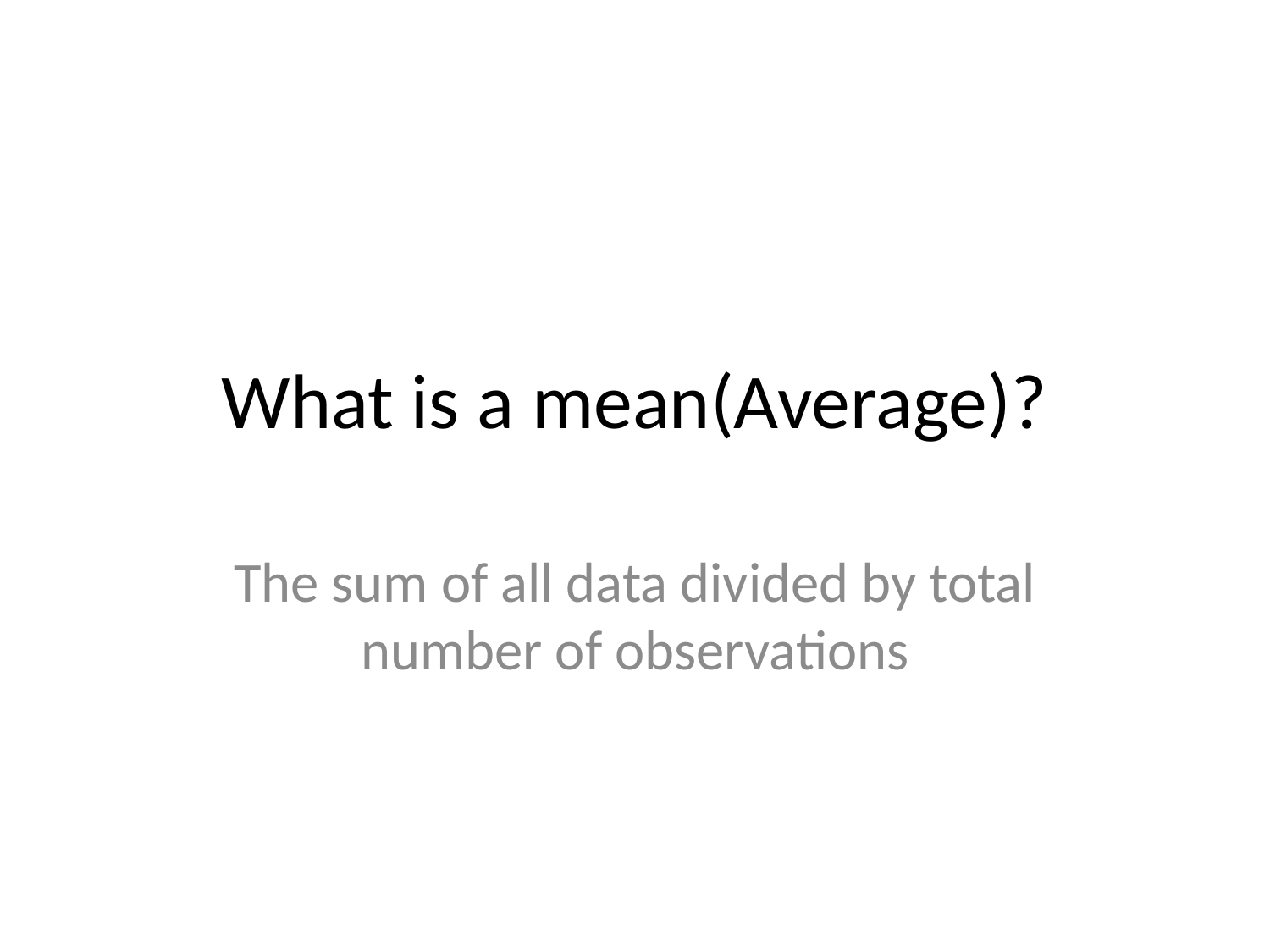

# What is a mean(Average)?
The sum of all data divided by total number of observations